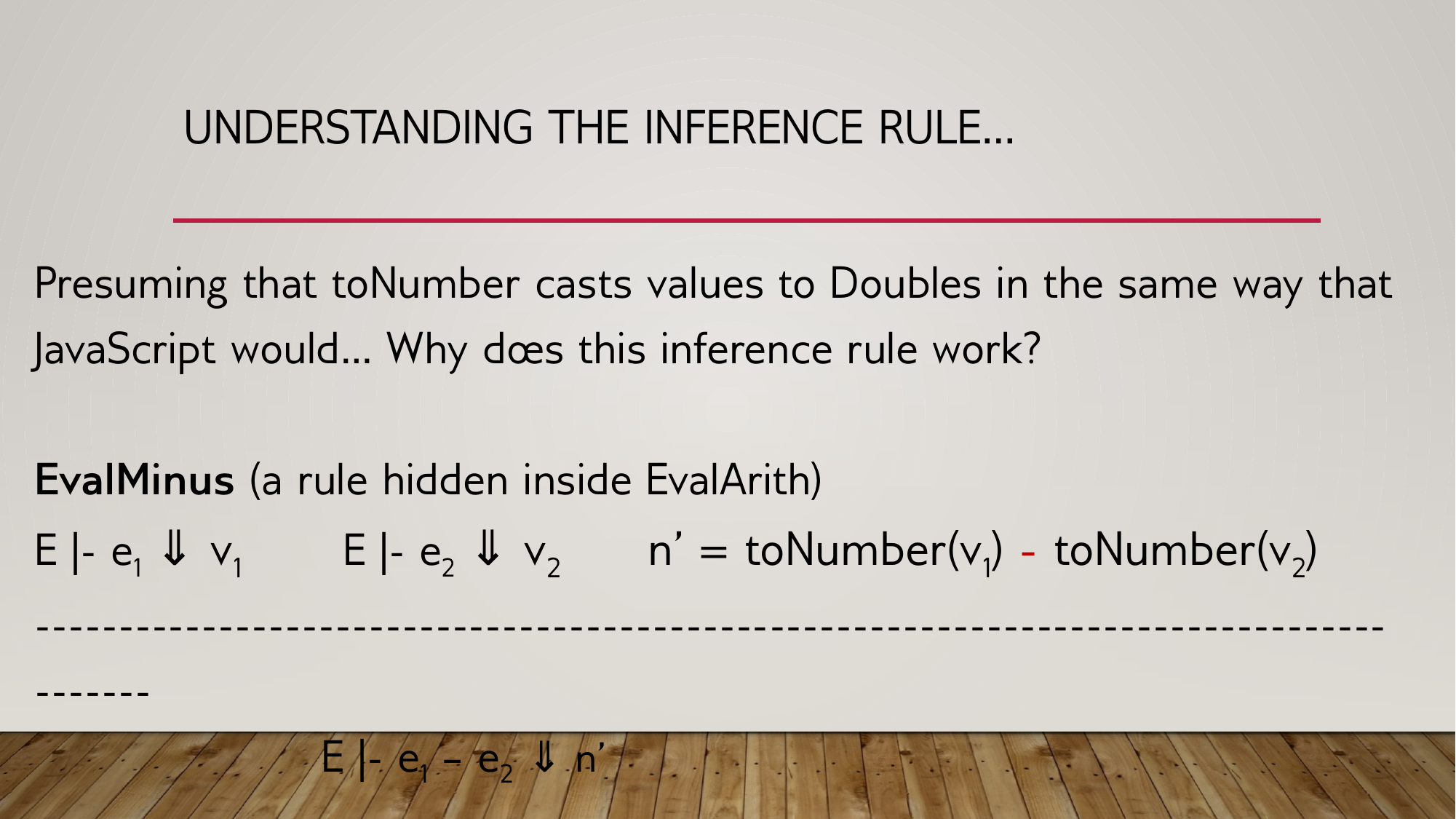

# Understanding the inference rule…
Presuming that toNumber casts values to Doubles in the same way that JavaScript would… Why does this inference rule work?

EvalMinus (a rule hidden inside EvalArith)
E |- e1 ⇓ v1       E |- e2 ⇓ v2      n’ = toNumber(v1) - toNumber(v2)
----------------------------------------------------------------------------------------
    		     E |- e1 – e2 ⇓ n’